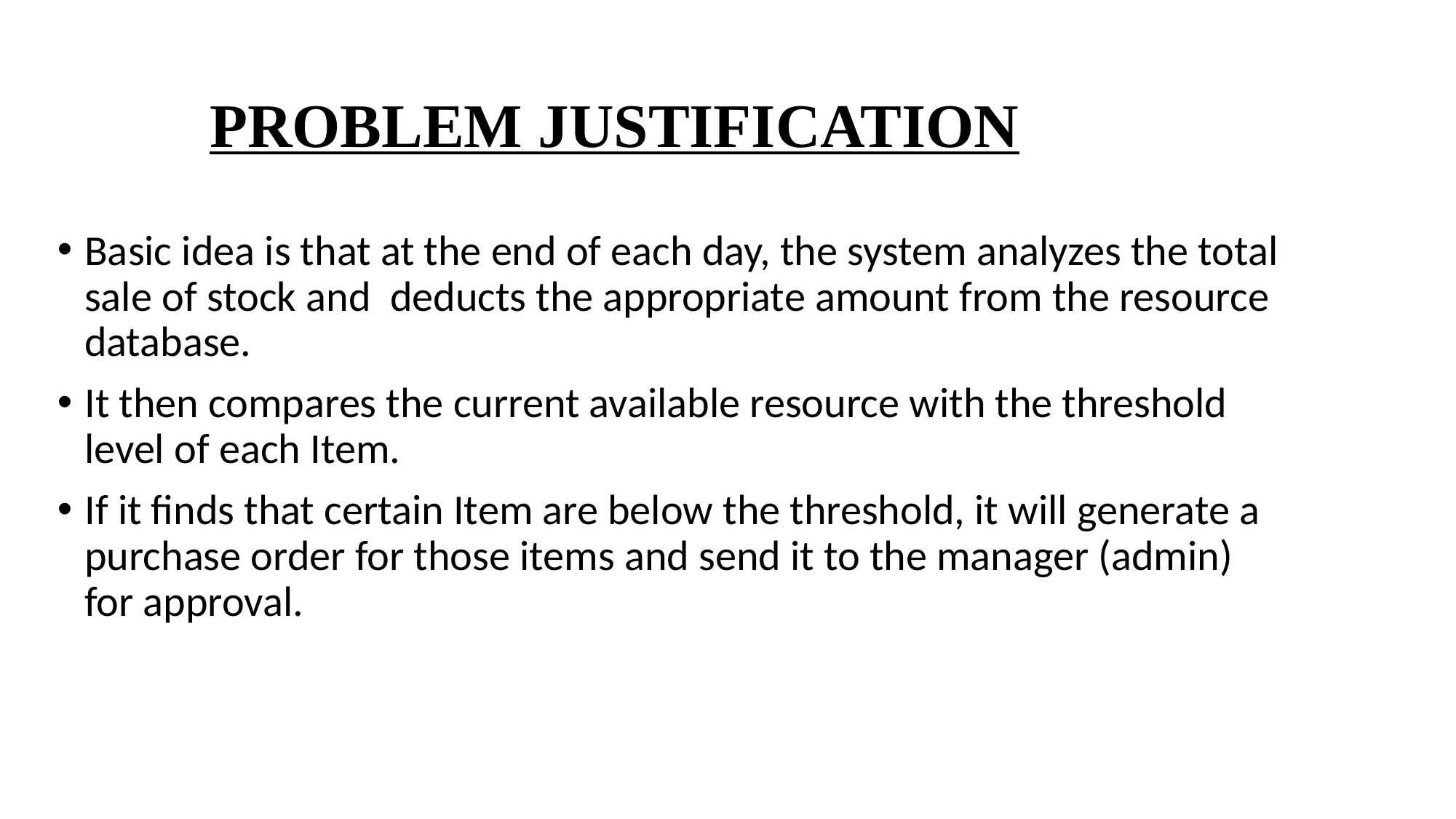

PROBLEM JUSTIFICATION
Basic idea is that at the end of each day, the system analyzes the total sale of stock and  deducts the appropriate amount from the resource database.
It then compares the current available resource with the threshold level of each Item.
If it finds that certain Item are below the threshold, it will generate a purchase order for those items and send it to the manager (admin) for approval.